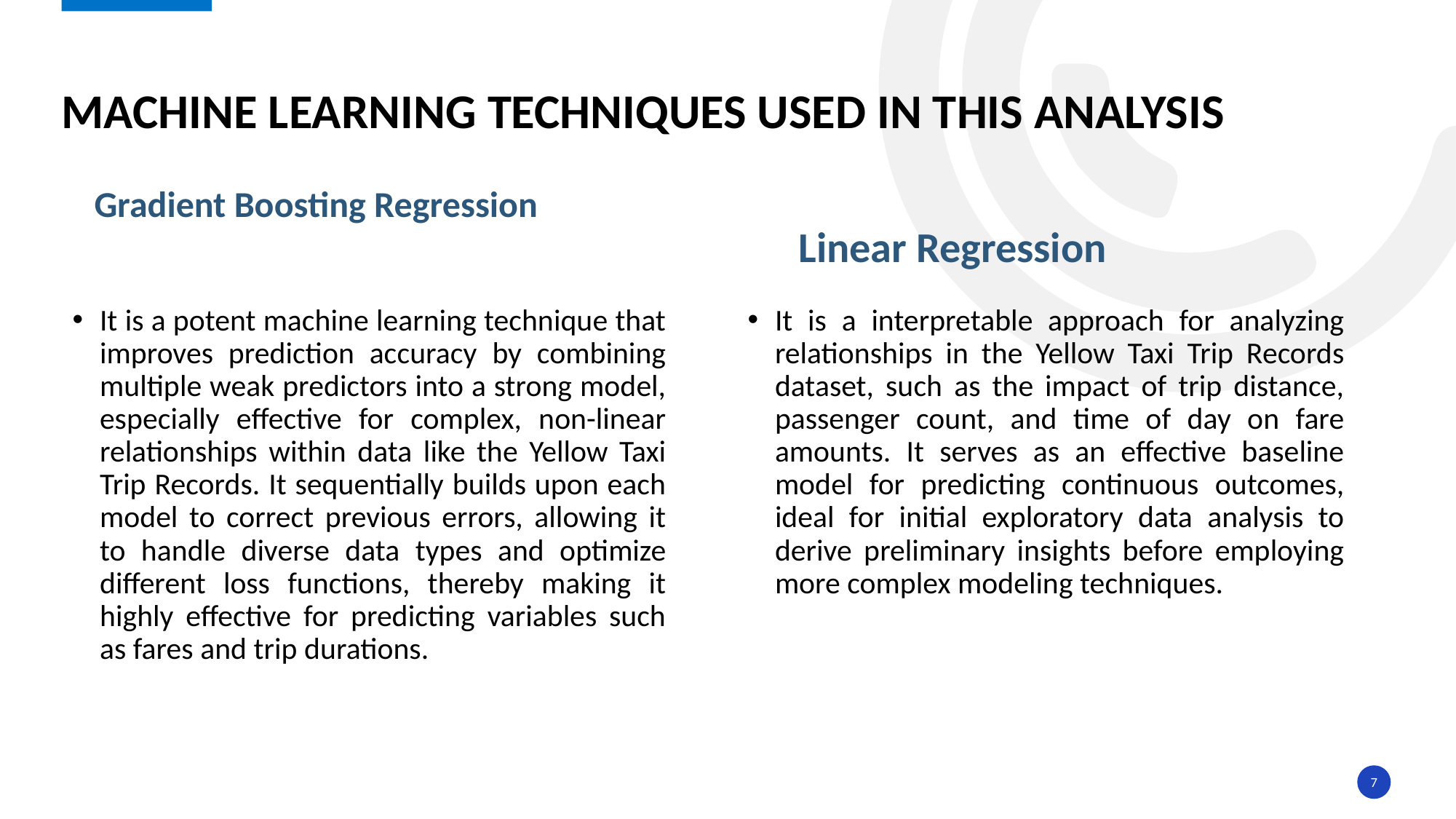

# Machine learning techniques used in this analysis
Gradient Boosting Regression

Linear Regression

It is a potent machine learning technique that improves prediction accuracy by combining multiple weak predictors into a strong model, especially effective for complex, non-linear relationships within data like the Yellow Taxi Trip Records. It sequentially builds upon each model to correct previous errors, allowing it to handle diverse data types and optimize different loss functions, thereby making it highly effective for predicting variables such as fares and trip durations.

It is a interpretable approach for analyzing relationships in the Yellow Taxi Trip Records dataset, such as the impact of trip distance, passenger count, and time of day on fare amounts. It serves as an effective baseline model for predicting continuous outcomes, ideal for initial exploratory data analysis to derive preliminary insights before employing more complex modeling techniques.

7